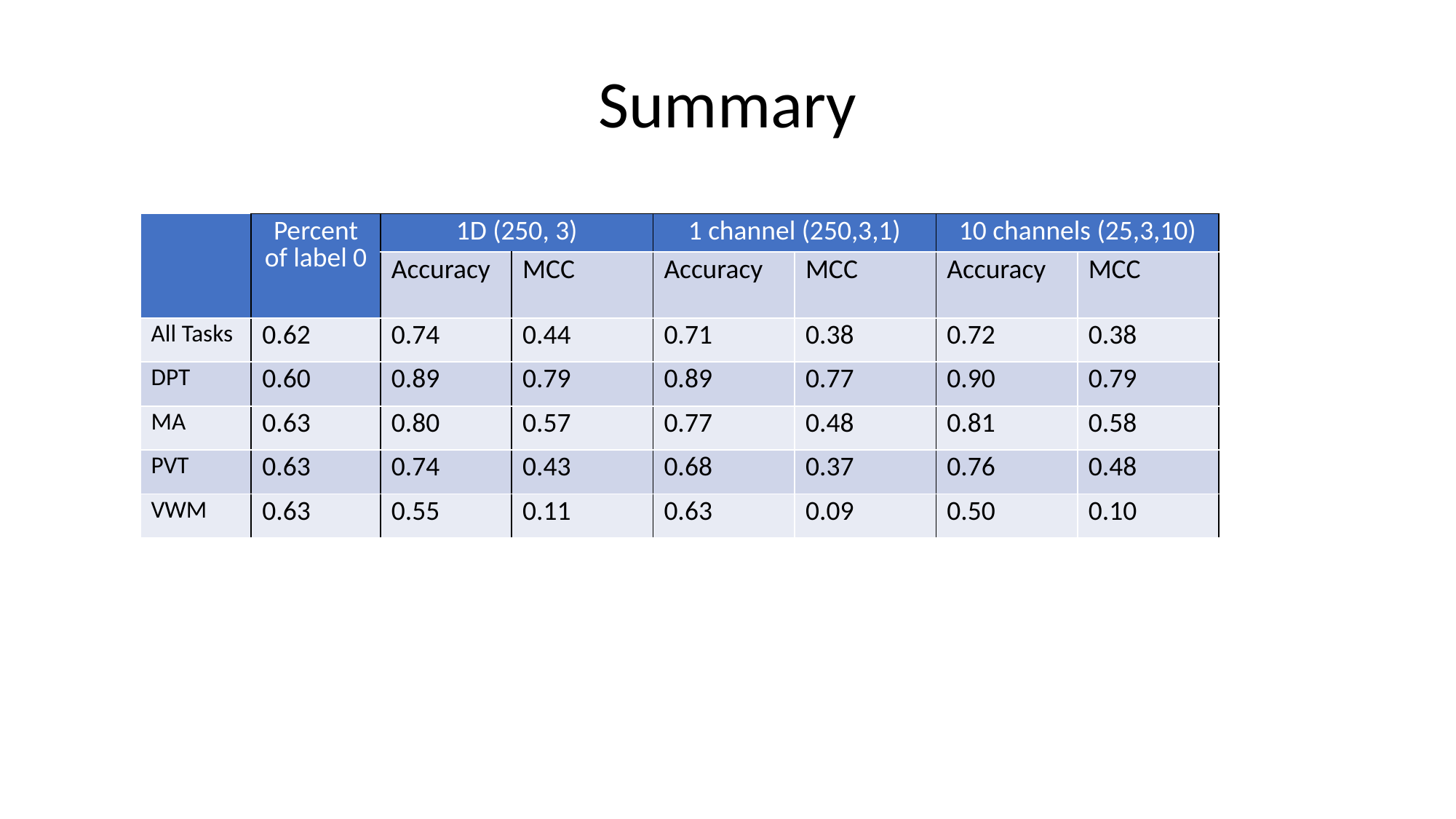

# Summary
|  | Percent of label 0 | 1D (250, 3) |  | 1 channel (250,3,1) |  | 10 channels (25,3,10) |  |
| --- | --- | --- | --- | --- | --- | --- | --- |
|  |  | Accuracy | MCC | Accuracy | MCC | Accuracy | MCC |
| All Tasks | 0.62 | 0.74 | 0.44 | 0.71 | 0.38 | 0.72 | 0.38 |
| DPT | 0.60 | 0.89 | 0.79 | 0.89 | 0.77 | 0.90 | 0.79 |
| MA | 0.63 | 0.80 | 0.57 | 0.77 | 0.48 | 0.81 | 0.58 |
| PVT | 0.63 | 0.74 | 0.43 | 0.68 | 0.37 | 0.76 | 0.48 |
| VWM | 0.63 | 0.55 | 0.11 | 0.63 | 0.09 | 0.50 | 0.10 |